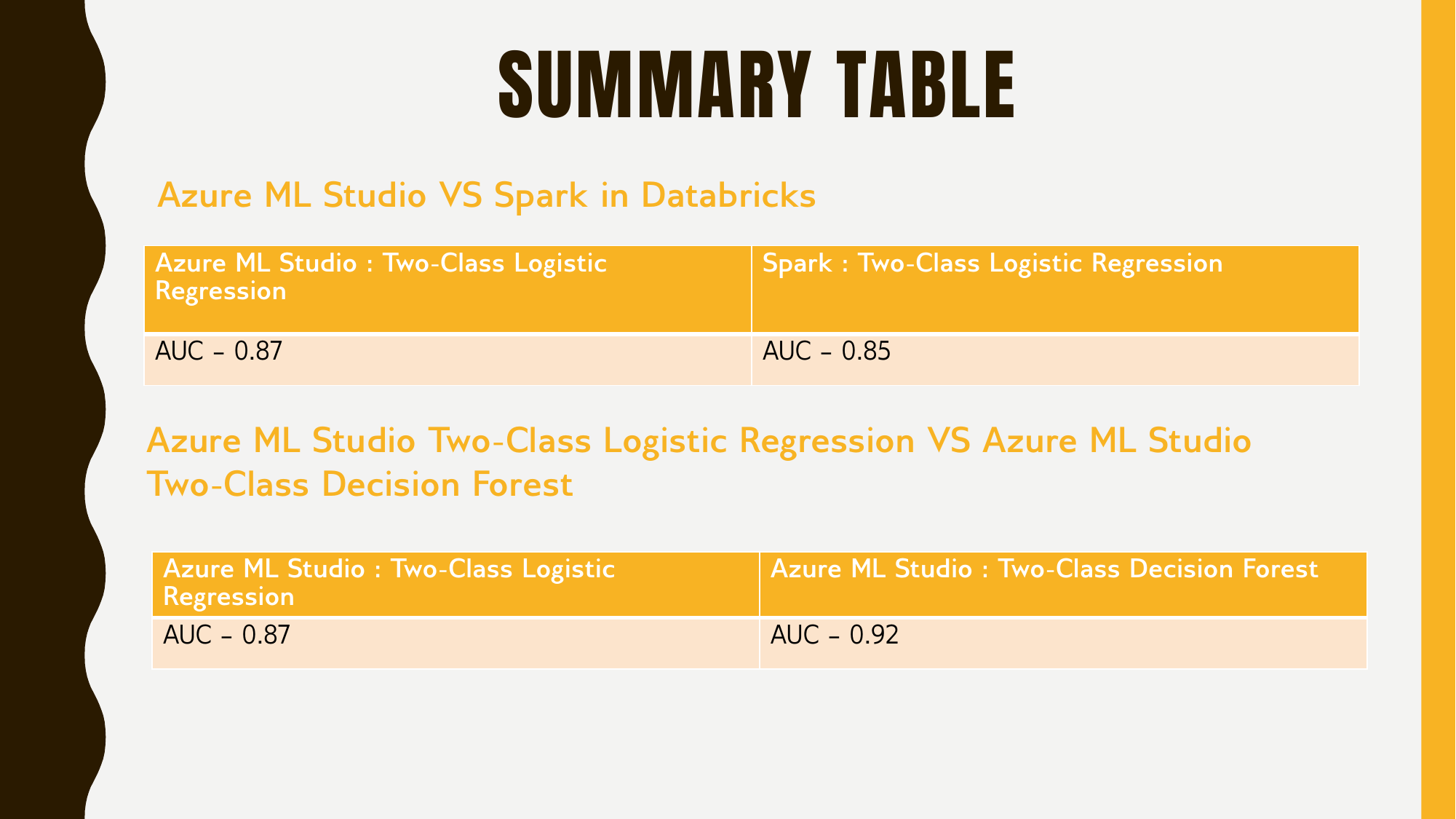

# Summary TABLE
Azure ML Studio VS Spark in Databricks
| Azure ML Studio : Two-Class Logistic Regression | Spark : Two-Class Logistic Regression |
| --- | --- |
| AUC – 0.87 | AUC – 0.85 |
Azure ML Studio Two-Class Logistic Regression VS Azure ML Studio Two-Class Decision Forest
| Azure ML Studio : Two-Class Logistic Regression | Azure ML Studio : Two-Class Decision Forest |
| --- | --- |
| AUC – 0.87 | AUC – 0.92 |